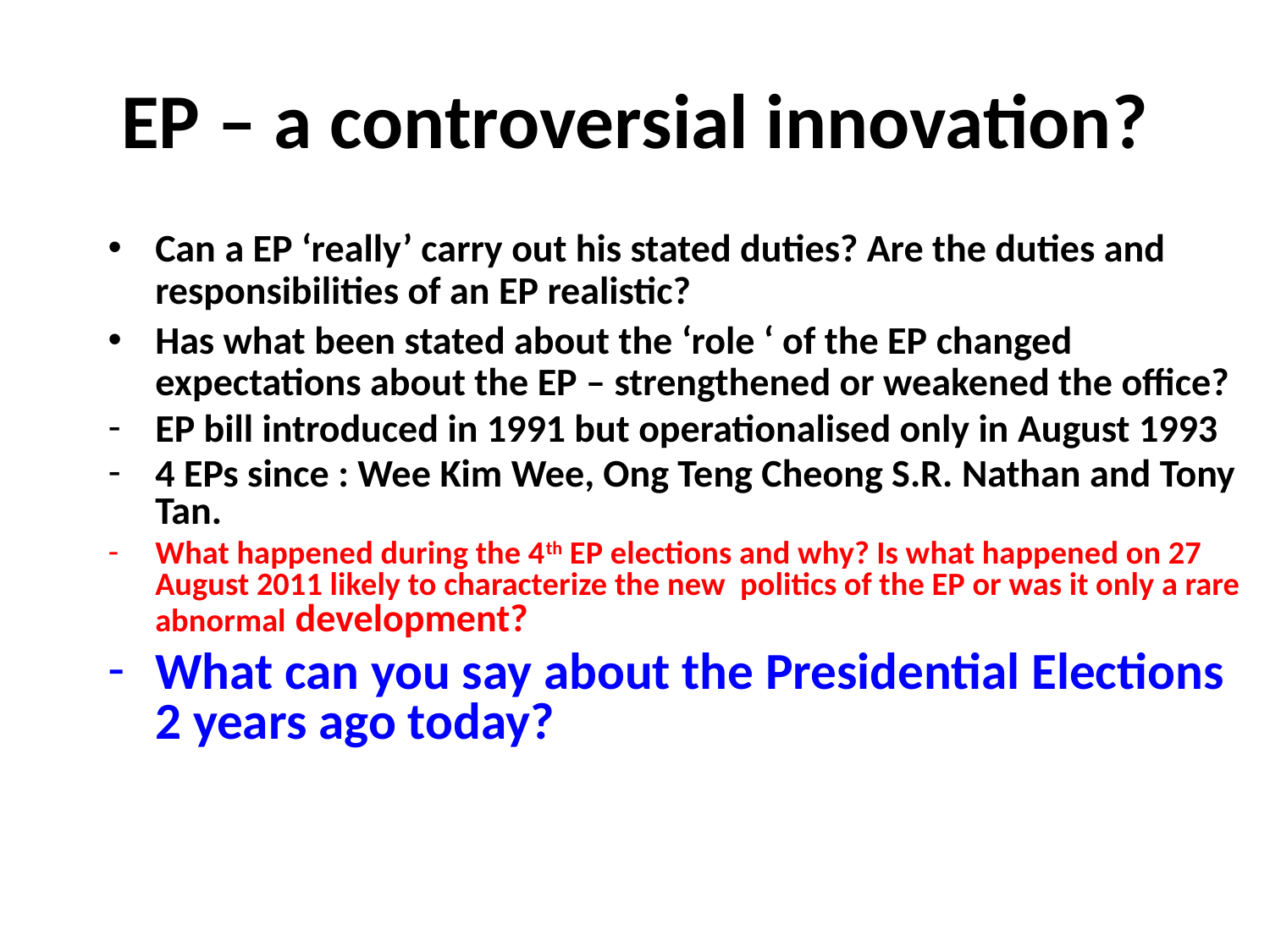

EP – a controversial innovation?
Can a EP ‘really’ carry out his stated duties? Are the duties and responsibilities of an EP realistic?
Has what been stated about the ‘role ‘ of the EP changed expectations about the EP – strengthened or weakened the office?
EP bill introduced in 1991 but operationalised only in August 1993
4 EPs since : Wee Kim Wee, Ong Teng Cheong S.R. Nathan and Tony Tan.
What happened during the 4th EP elections and why? Is what happened on 27 August 2011 likely to characterize the new  politics of the EP or was it only a rare abnormal development?
What can you say about the Presidential Elections 2 years ago today?